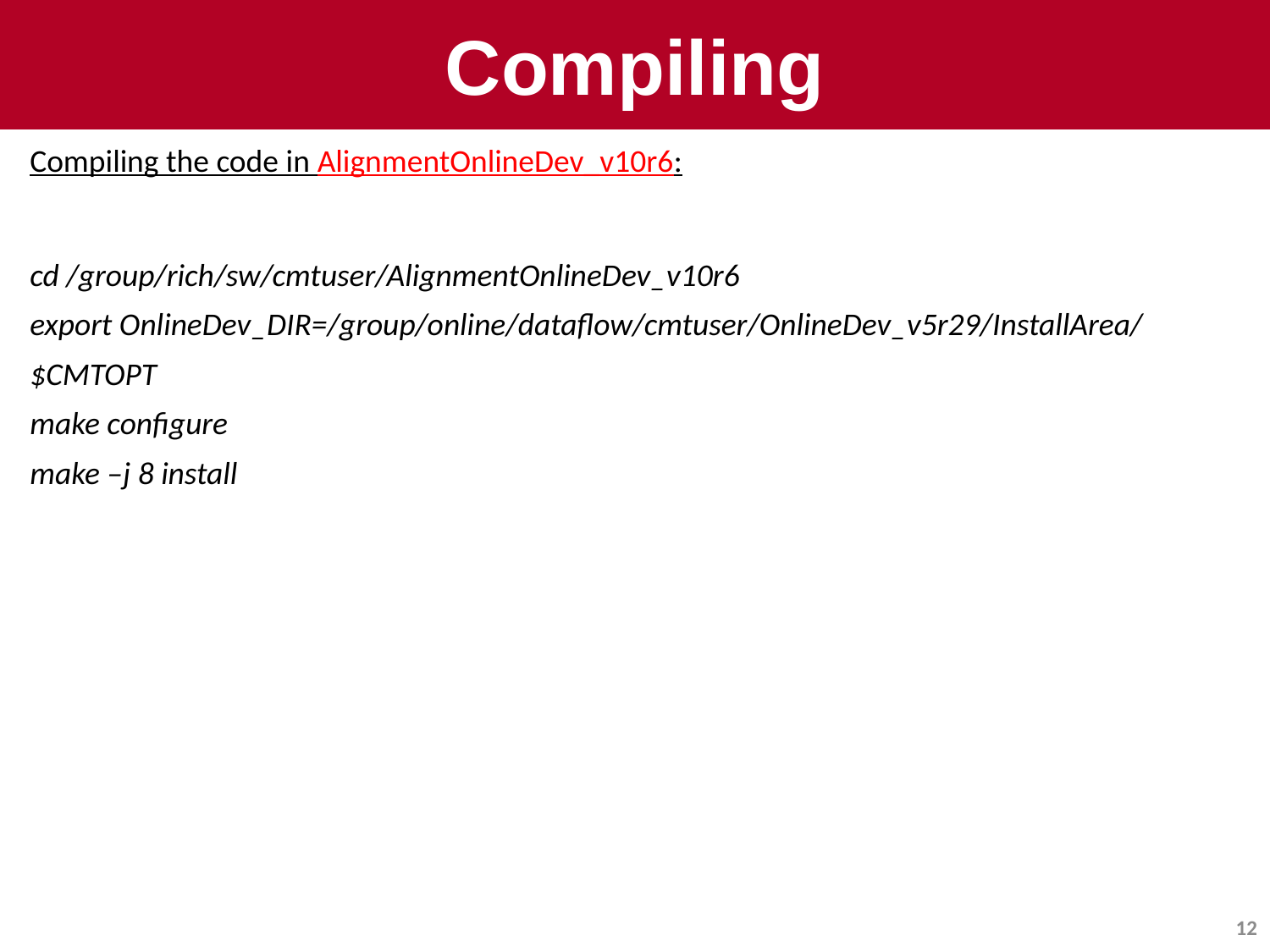

# Compiling
Compiling the code in AlignmentOnlineDev_v10r6:

cd /group/rich/sw/cmtuser/AlignmentOnlineDev_v10r6
export OnlineDev_DIR=/group/online/dataflow/cmtuser/OnlineDev_v5r29/InstallArea/$CMTOPT
make configure
make –j 8 install

12